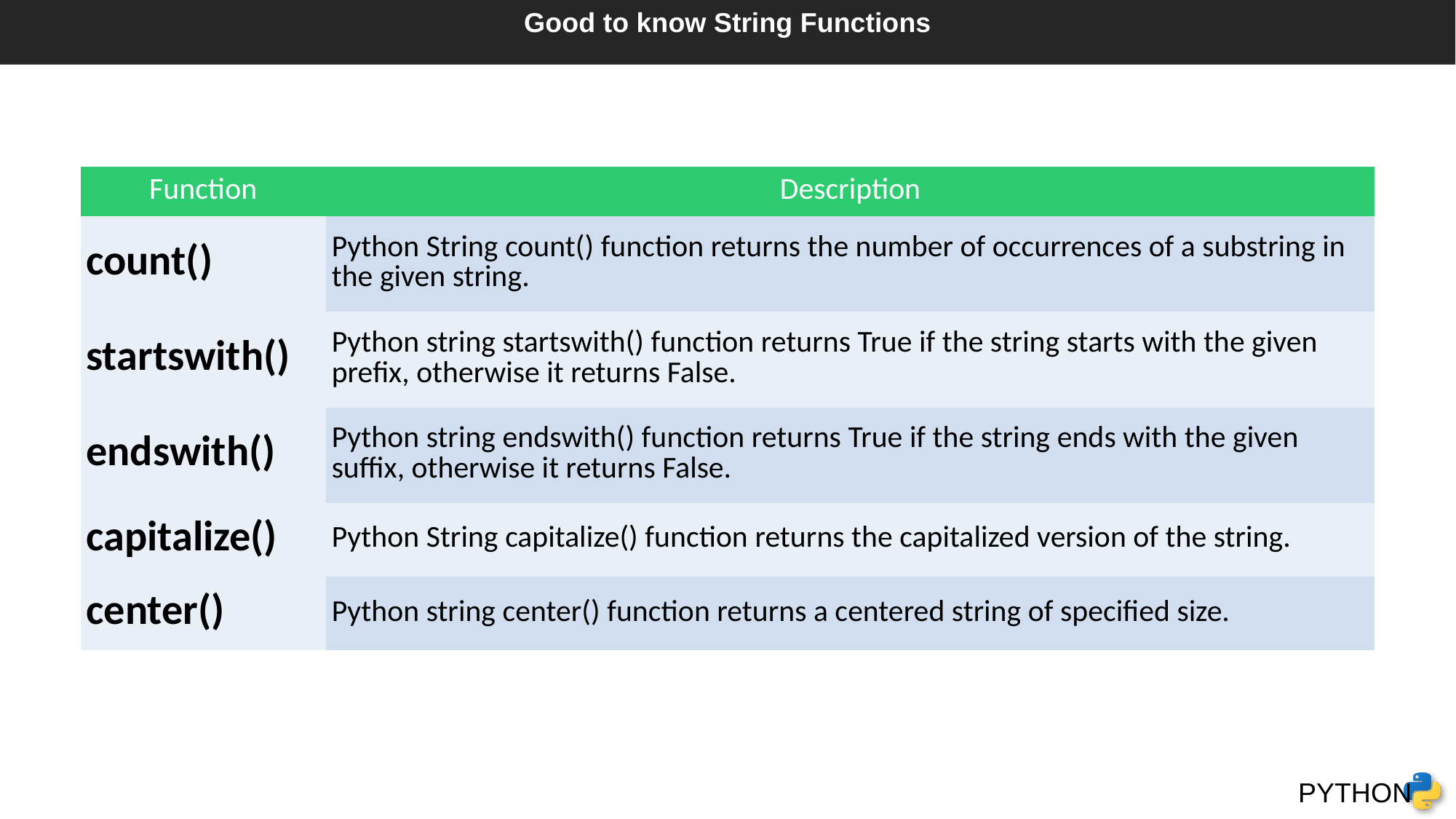

Good to know String Functions
| Function | Description |
| --- | --- |
| count() | Python String count() function returns the number of occurrences of a substring in the given string. |
| startswith() | Python string startswith() function returns True if the string starts with the given prefix, otherwise it returns False. |
| endswith() | Python string endswith() function returns True if the string ends with the given suffix, otherwise it returns False. |
| capitalize() | Python String capitalize() function returns the capitalized version of the string. |
| center() | Python string center() function returns a centered string of specified size. |
Stage 2 | level 10  - String functions